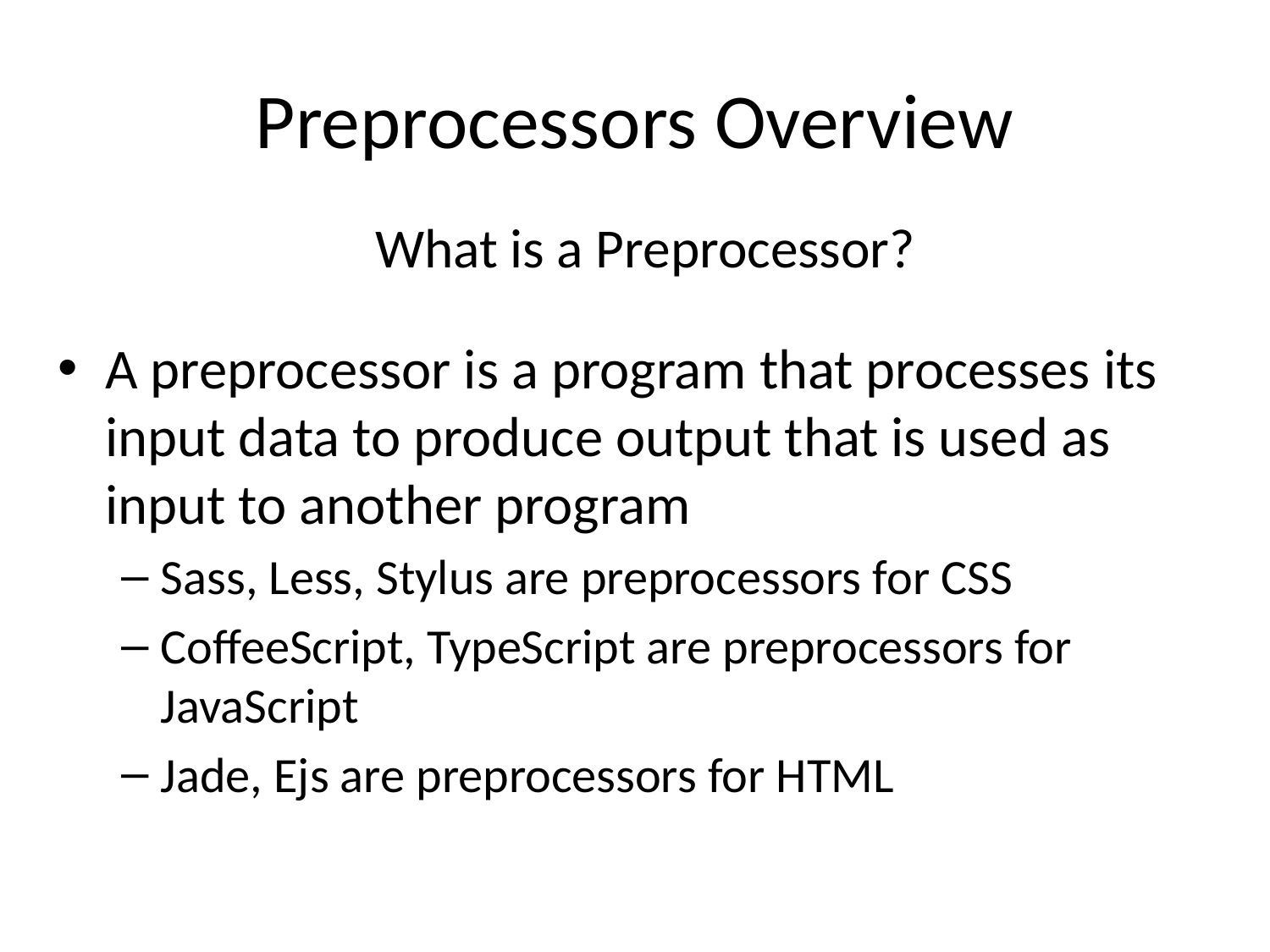

# Preprocessors Overview
What is a Preprocessor?
A preprocessor is a program that processes its input data to produce output that is used as input to another program
Sass, Less, Stylus are preprocessors for CSS
CoffeeScript, TypeScript are preprocessors for JavaScript
Jade, Ejs are preprocessors for HTML